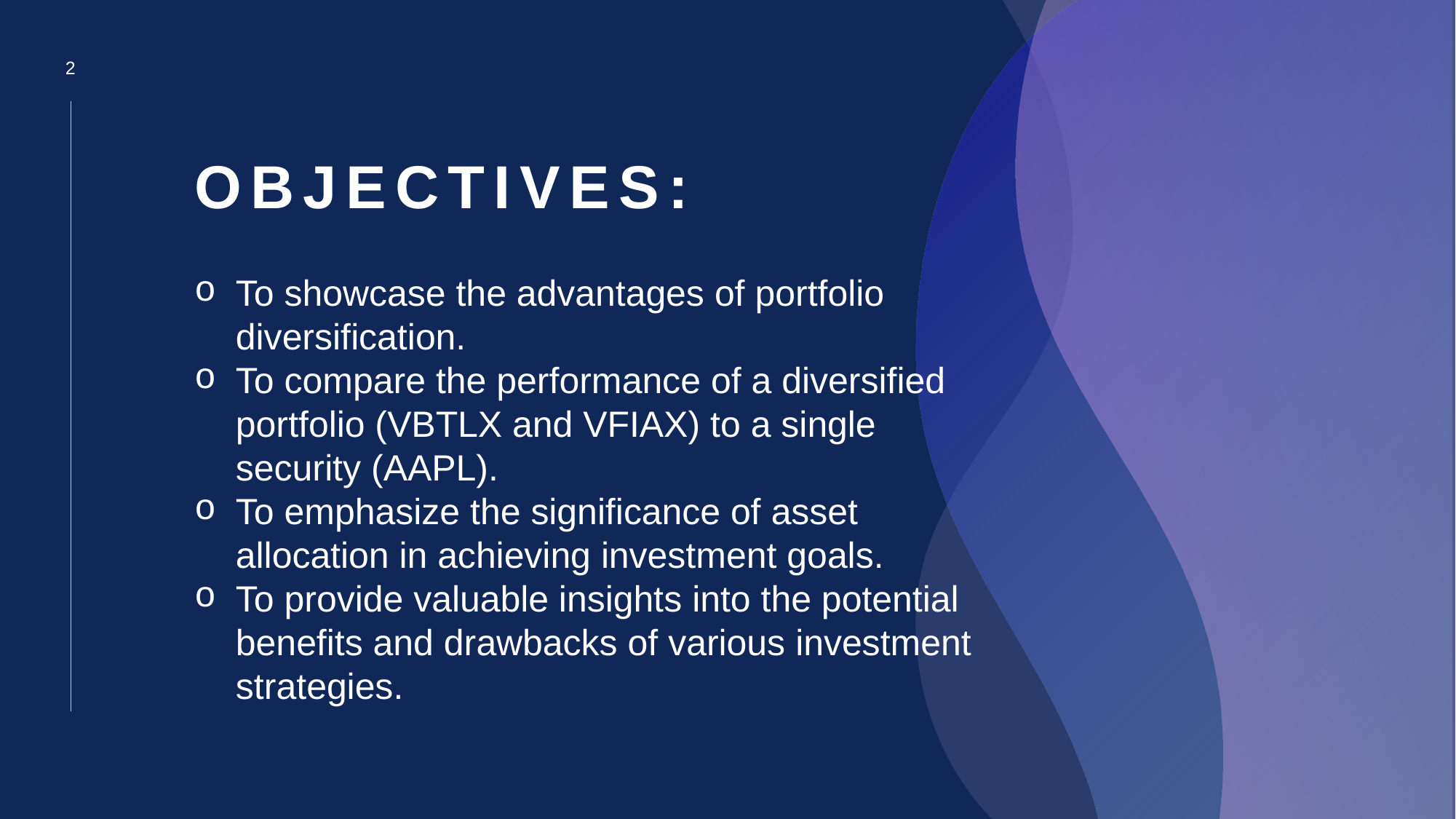

2
# objectives:
To showcase the advantages of portfolio diversification.
To compare the performance of a diversified portfolio (VBTLX and VFIAX) to a single security (AAPL).
To emphasize the significance of asset allocation in achieving investment goals.
To provide valuable insights into the potential benefits and drawbacks of various investment strategies.